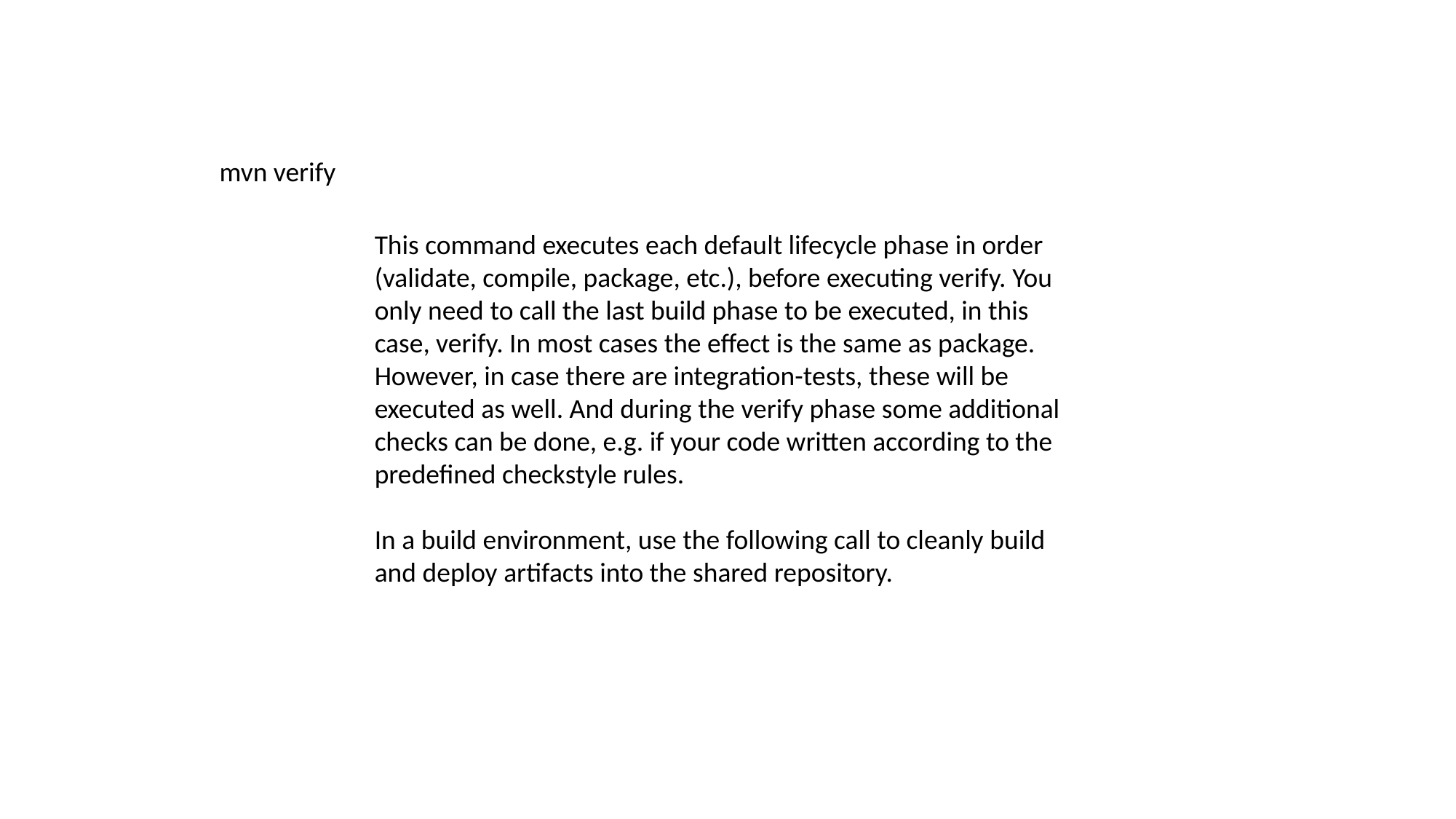

mvn verify
This command executes each default lifecycle phase in order (validate, compile, package, etc.), before executing verify. You only need to call the last build phase to be executed, in this case, verify. In most cases the effect is the same as package. However, in case there are integration-tests, these will be executed as well. And during the verify phase some additional checks can be done, e.g. if your code written according to the predefined checkstyle rules.

In a build environment, use the following call to cleanly build and deploy artifacts into the shared repository.